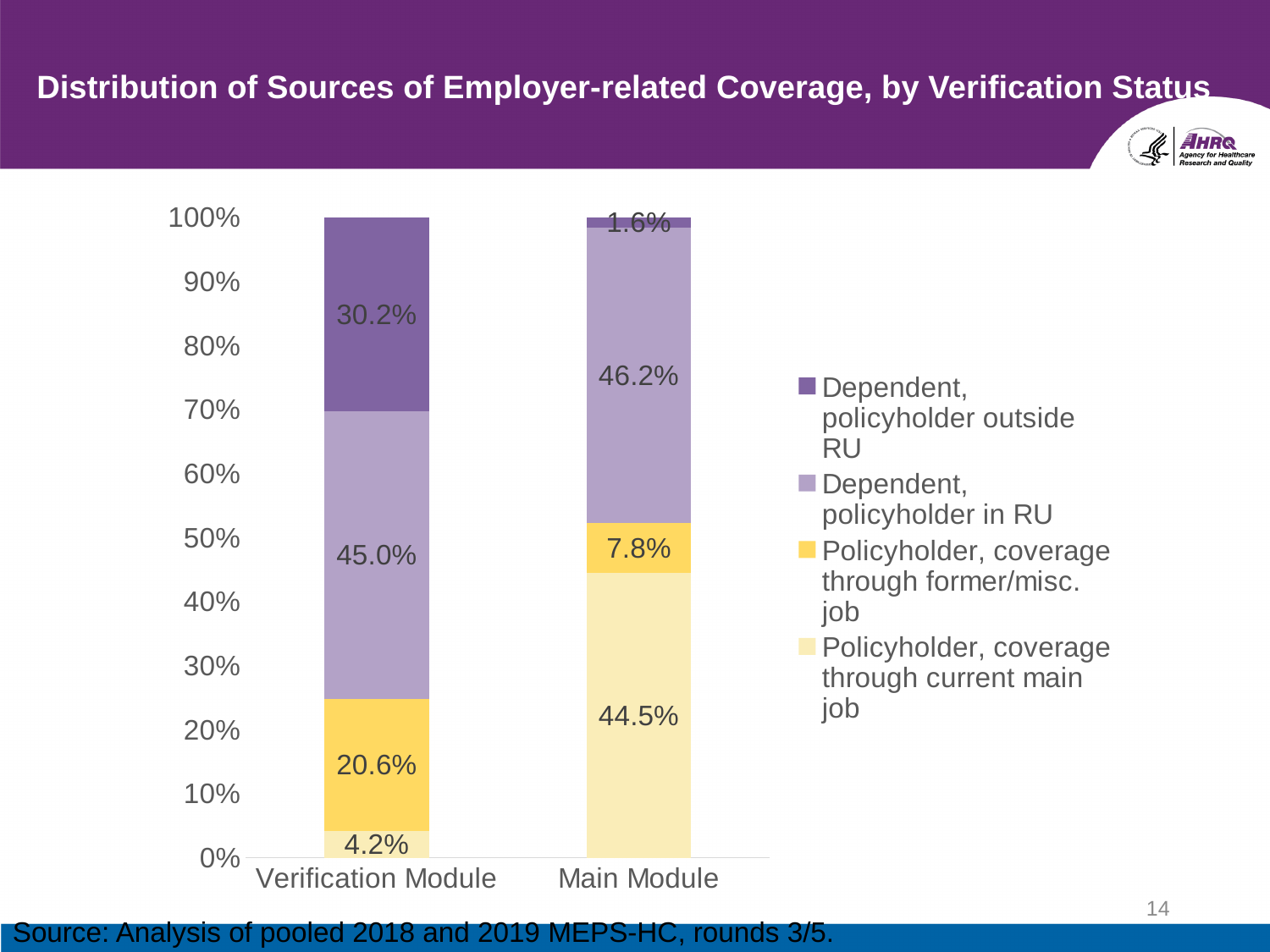

# Distribution of Sources of Employer-related Coverage, by Verification Status

### Chart

| Category | Policyholder, coverage through current main job | Policyholder, coverage through former/misc. job | Dependent, policyholder in RU | Dependent, policyholder outside RU |
|---|---|---|---|---|
| Verification Module | 0.04213177729551007 | 0.20569408753425883 | 0.45021655114318654 | 0.3019575840270447 |
| Main Module | 0.4450498579227645 | 0.07759180412593399 | 0.4616708789073608 | 0.015687459043940862 |
14
Source: Analysis of pooled 2018 and 2019 MEPS-HC, rounds 3/5.